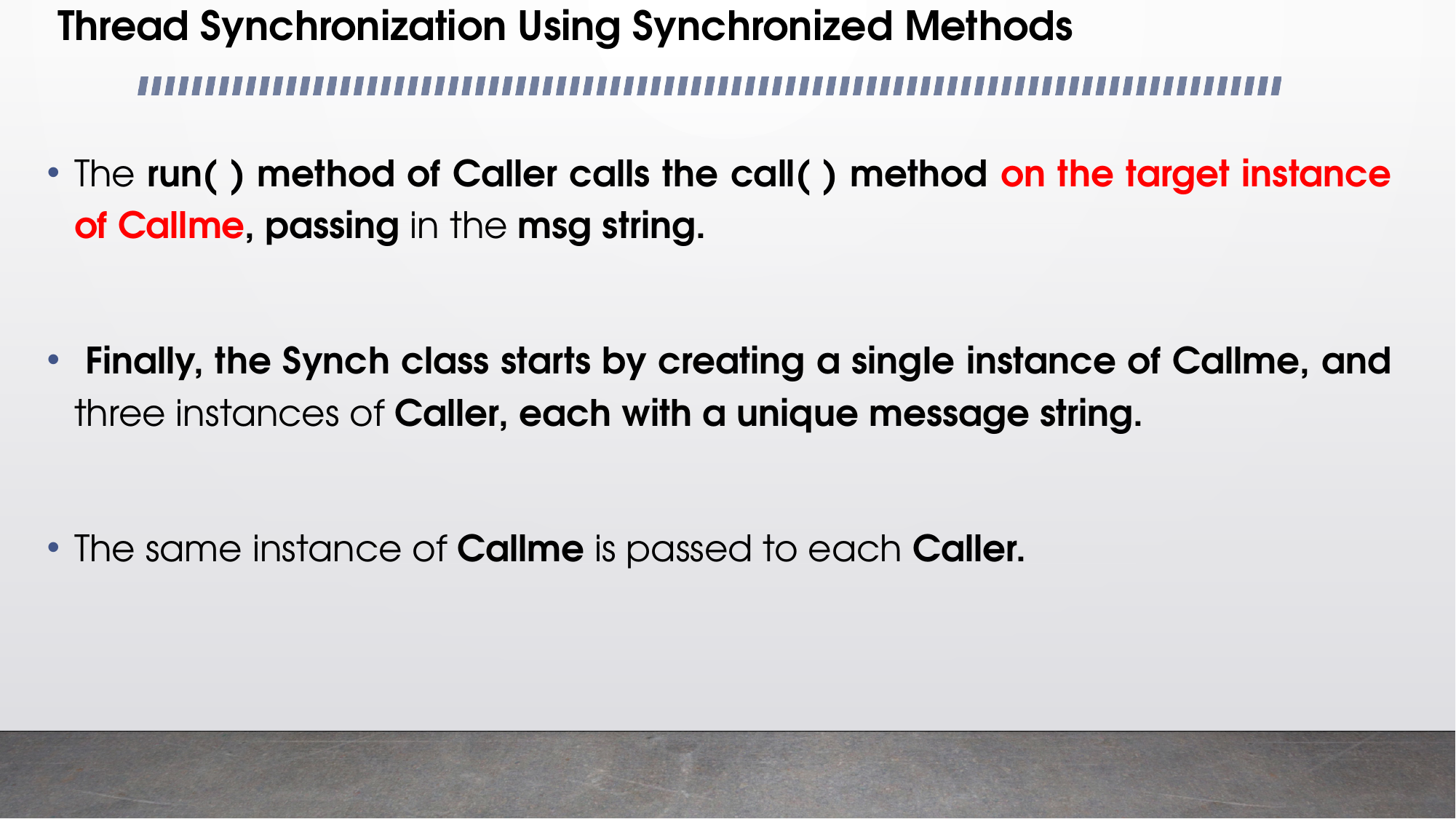

# Thread Synchronization Using Synchronized Methods
The run( ) method of Caller calls the call( ) method on the target instance of Callme, passing in the msg string.

 Finally, the Synch class starts by creating a single instance of Callme, and three instances of Caller, each with a unique message string.

The same instance of Callme is passed to each Caller.